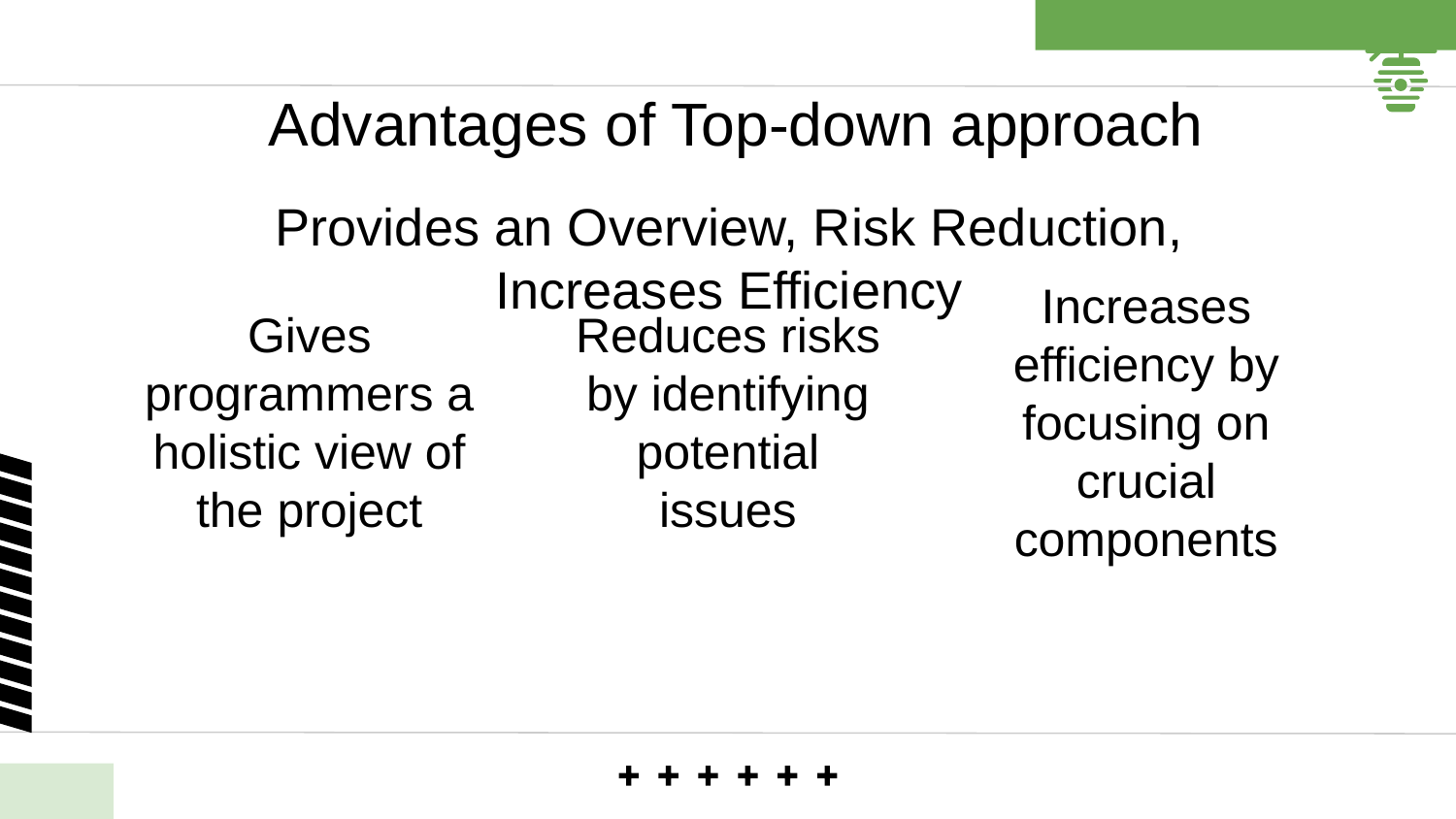

# Advantages of Top-down approach
Provides an Overview, Risk Reduction, Increases Efficiency
Increases efficiency by focusing on crucial components
Gives programmers a holistic view of the project
Reduces risks by identifying potential issues